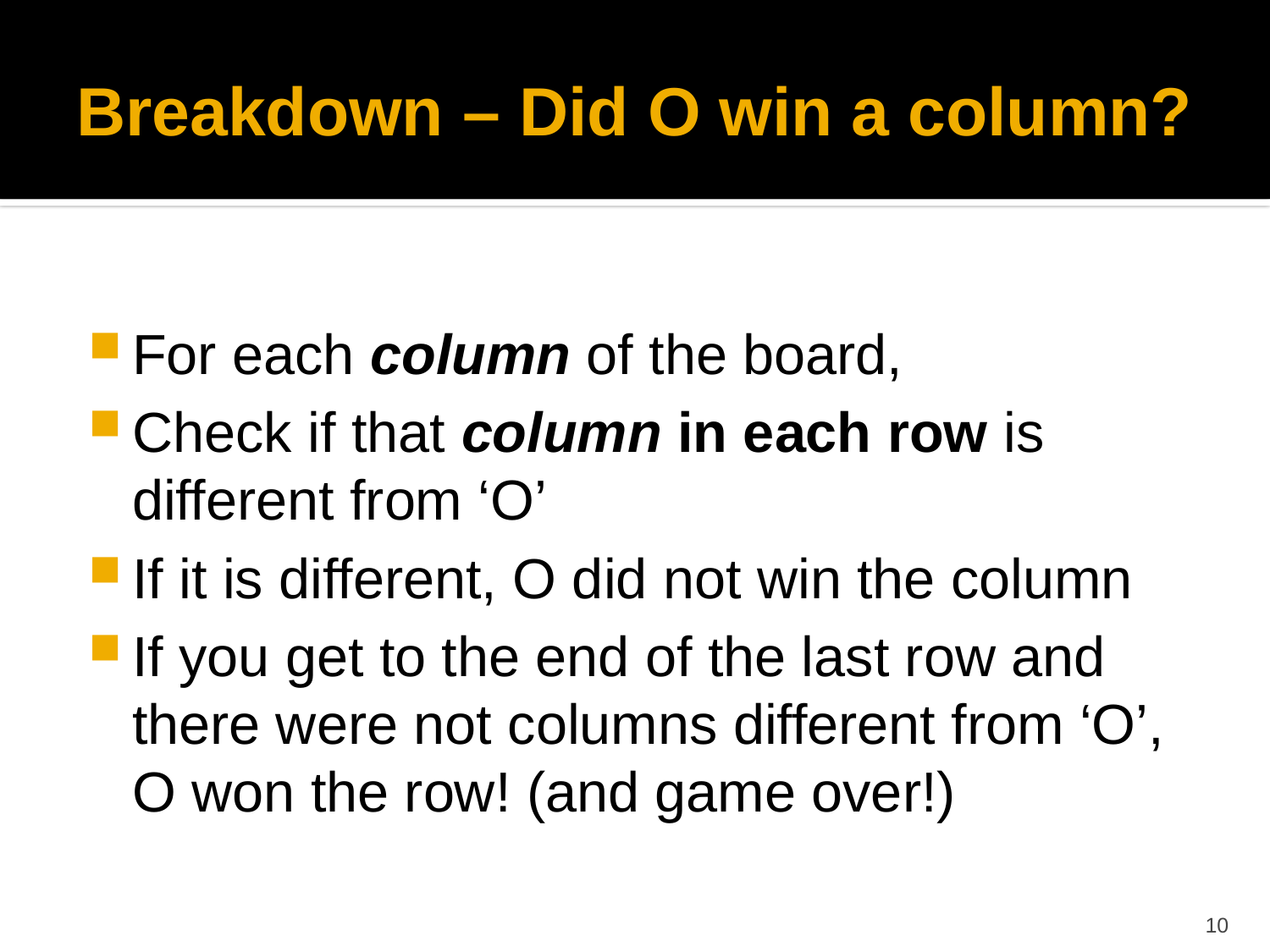

# Breakdown – Did O win a column?
For each column of the board,
Check if that column in each row is different from ‘O’
If it is different, O did not win the column
If you get to the end of the last row and there were not columns different from ‘O’, O won the row! (and game over!)
10